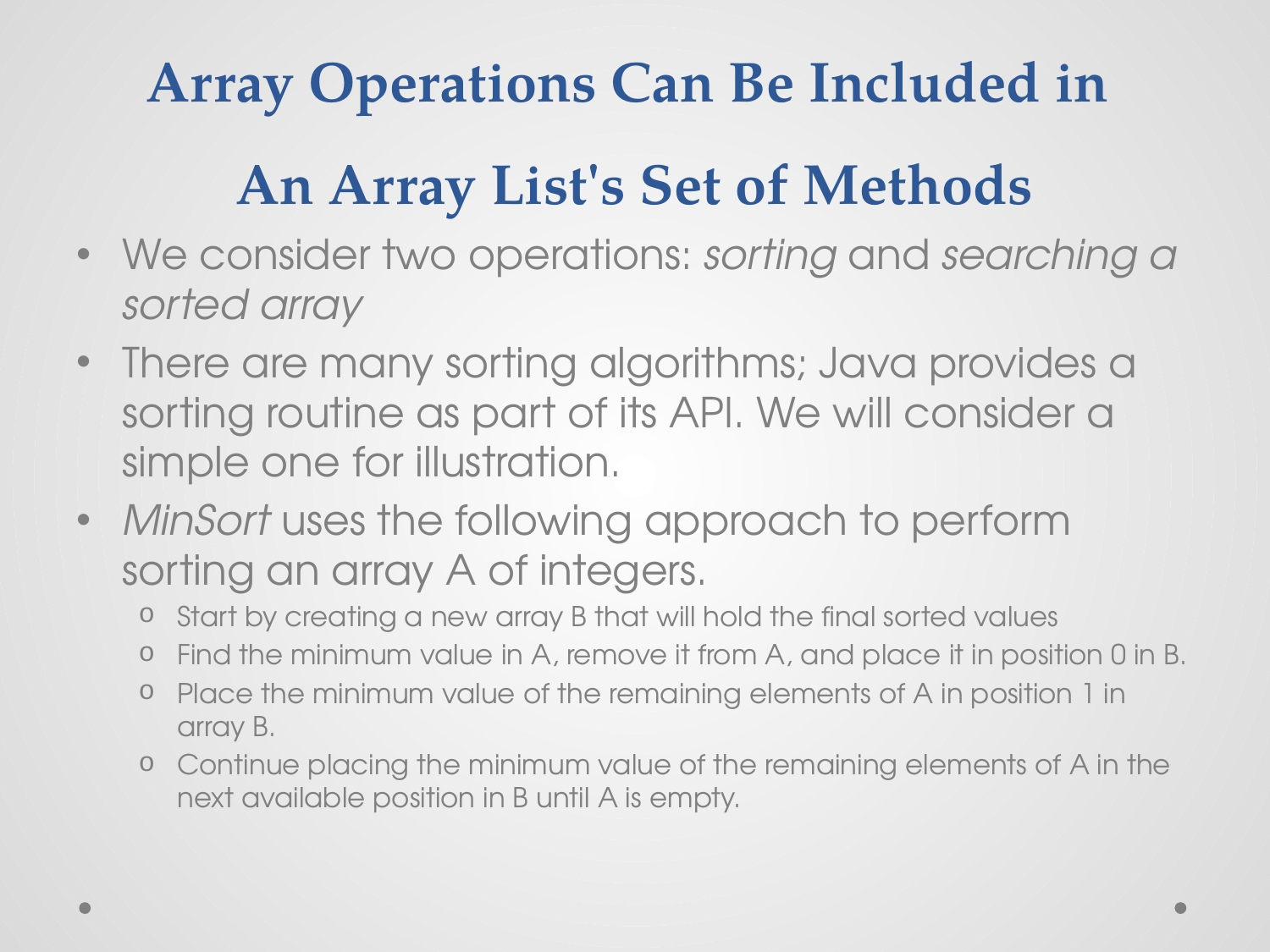

# Array Operations Can Be Included in An Array List's Set of Methods
We consider two operations: sorting and searching a sorted array
There are many sorting algorithms; Java provides a sorting routine as part of its API. We will consider a simple one for illustration.
MinSort uses the following approach to perform sorting an array A of integers.
Start by creating a new array B that will hold the final sorted values
Find the minimum value in A, remove it from A, and place it in position 0 in B.
Place the minimum value of the remaining elements of A in position 1 in array B.
Continue placing the minimum value of the remaining elements of A in the next available position in B until A is empty.